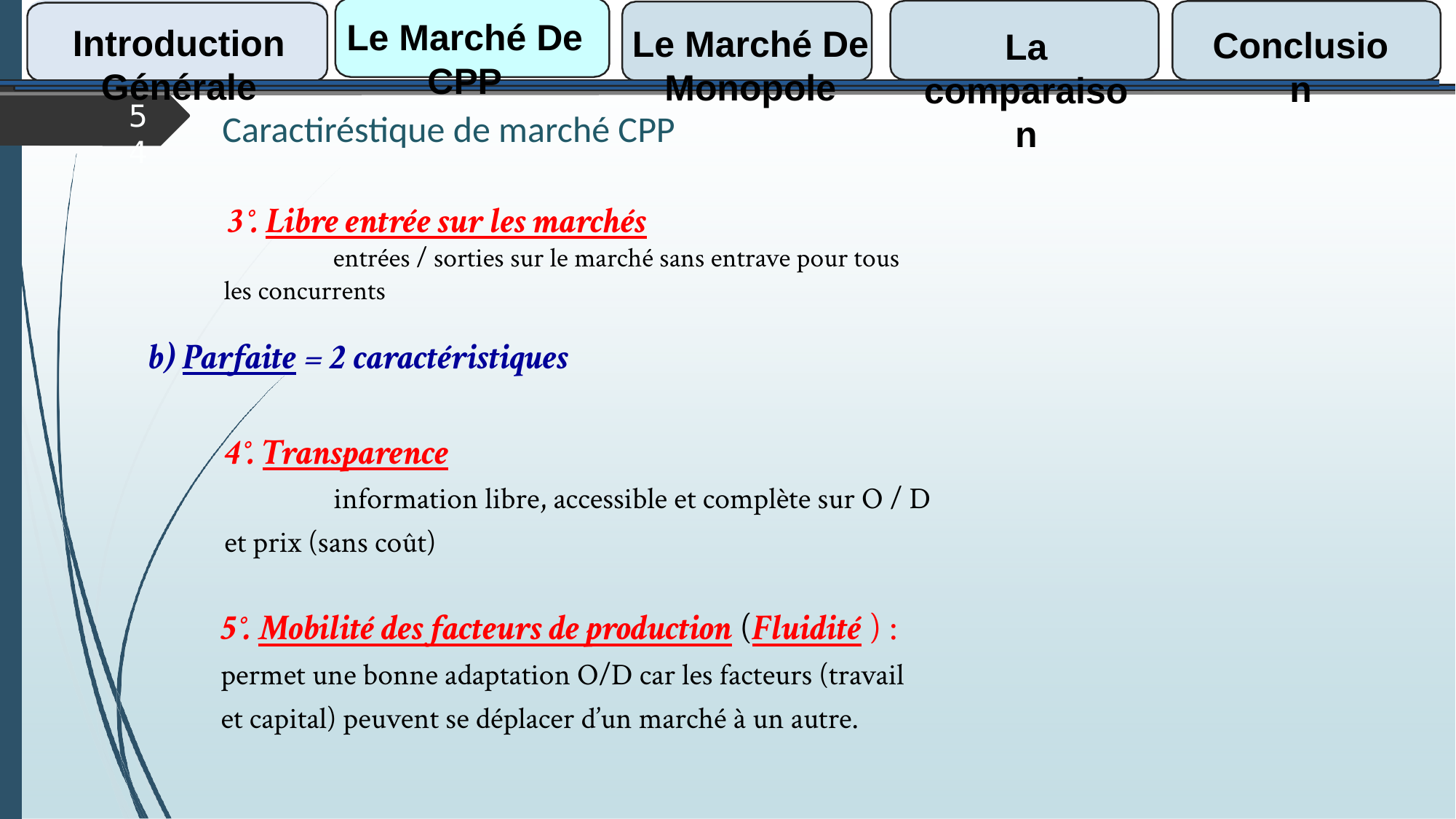

Le Marché De CPP
Introduction Générale
Le Marché De Monopole
Conclusion
La comparaison

54
Caractiréstique de marché CPP

 3°. Libre entrée sur les marchés
	entrées / sorties sur le marché sans entrave pour tous les concurrents

b) Parfaite = 2 caractéristiques

4°. Transparence
	information libre, accessible et complète sur O / D et prix (sans coût)

5°. Mobilité des facteurs de production (Fluidité ) : permet une bonne adaptation O/D car les facteurs (travail et capital) peuvent se déplacer d’un marché à un autre.